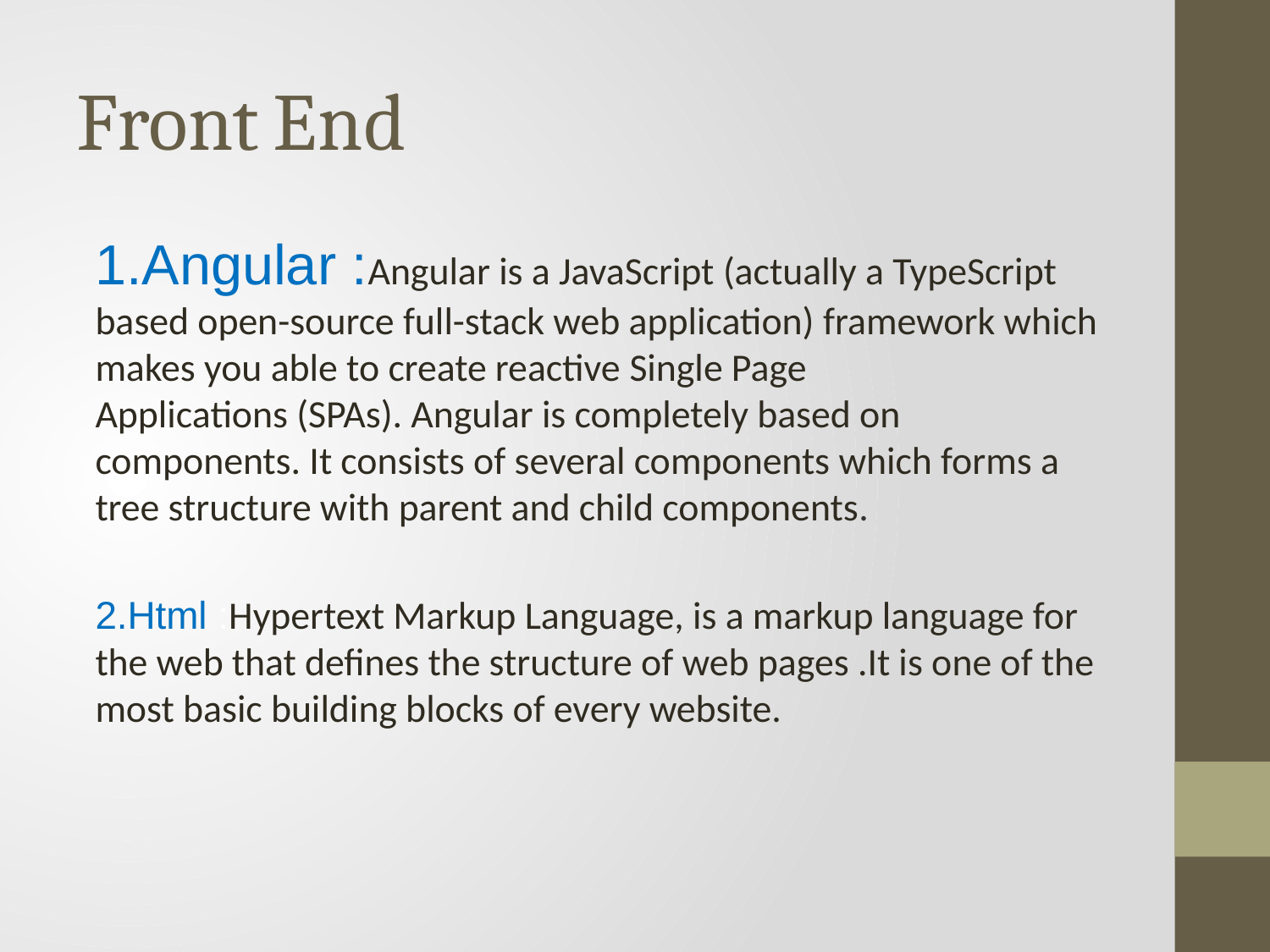

# Front End
1.Angular :Angular is a JavaScript (actually a TypeScript based open-source full-stack web application) framework which makes you able to create reactive Single Page Applications (SPAs). Angular is completely based on components. It consists of several components which forms a tree structure with parent and child components.

2.Html :Hypertext Markup Language, is a markup language for the web that defines the structure of web pages .It is one of the most basic building blocks of every website.